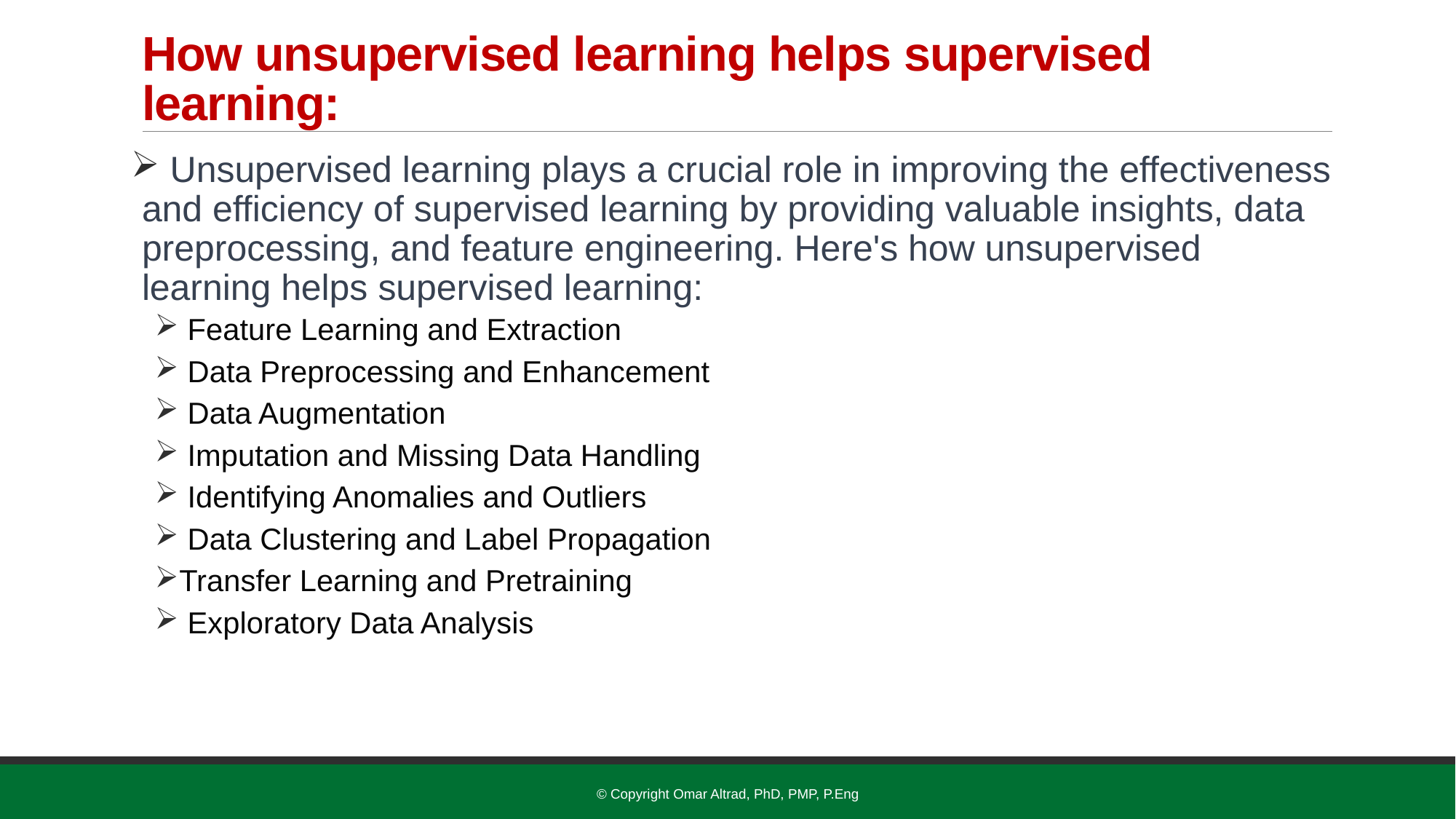

# How unsupervised learning helps supervised learning:
 Unsupervised learning plays a crucial role in improving the effectiveness and efficiency of supervised learning by providing valuable insights, data preprocessing, and feature engineering. Here's how unsupervised learning helps supervised learning:
 Feature Learning and Extraction
 Data Preprocessing and Enhancement
 Data Augmentation
 Imputation and Missing Data Handling
 Identifying Anomalies and Outliers
 Data Clustering and Label Propagation
Transfer Learning and Pretraining
 Exploratory Data Analysis

© Copyright Omar Altrad, PhD, PMP, P.Eng